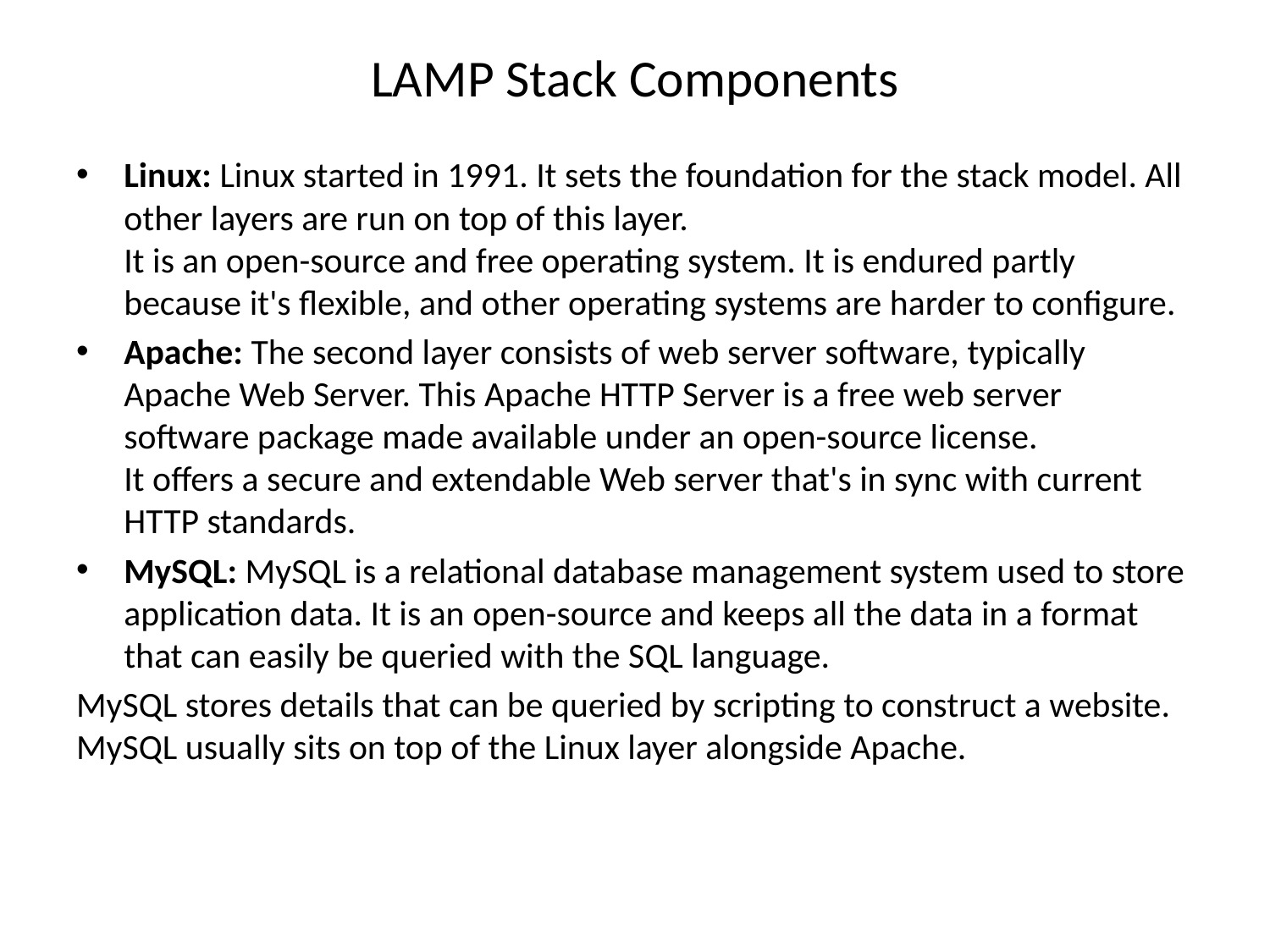

# LAMP Stack Components
Linux: Linux started in 1991. It sets the foundation for the stack model. All other layers are run on top of this layer.
It is an open-source and free operating system. It is endured partly because it's flexible, and other operating systems are harder to configure.
Apache: The second layer consists of web server software, typically Apache Web Server. This Apache HTTP Server is a free web server software package made available under an open-source license.
It offers a secure and extendable Web server that's in sync with current HTTP standards.
MySQL: MySQL is a relational database management system used to store application data. It is an open-source and keeps all the data in a format that can easily be queried with the SQL language.
MySQL stores details that can be queried by scripting to construct a website. MySQL usually sits on top of the Linux layer alongside Apache.